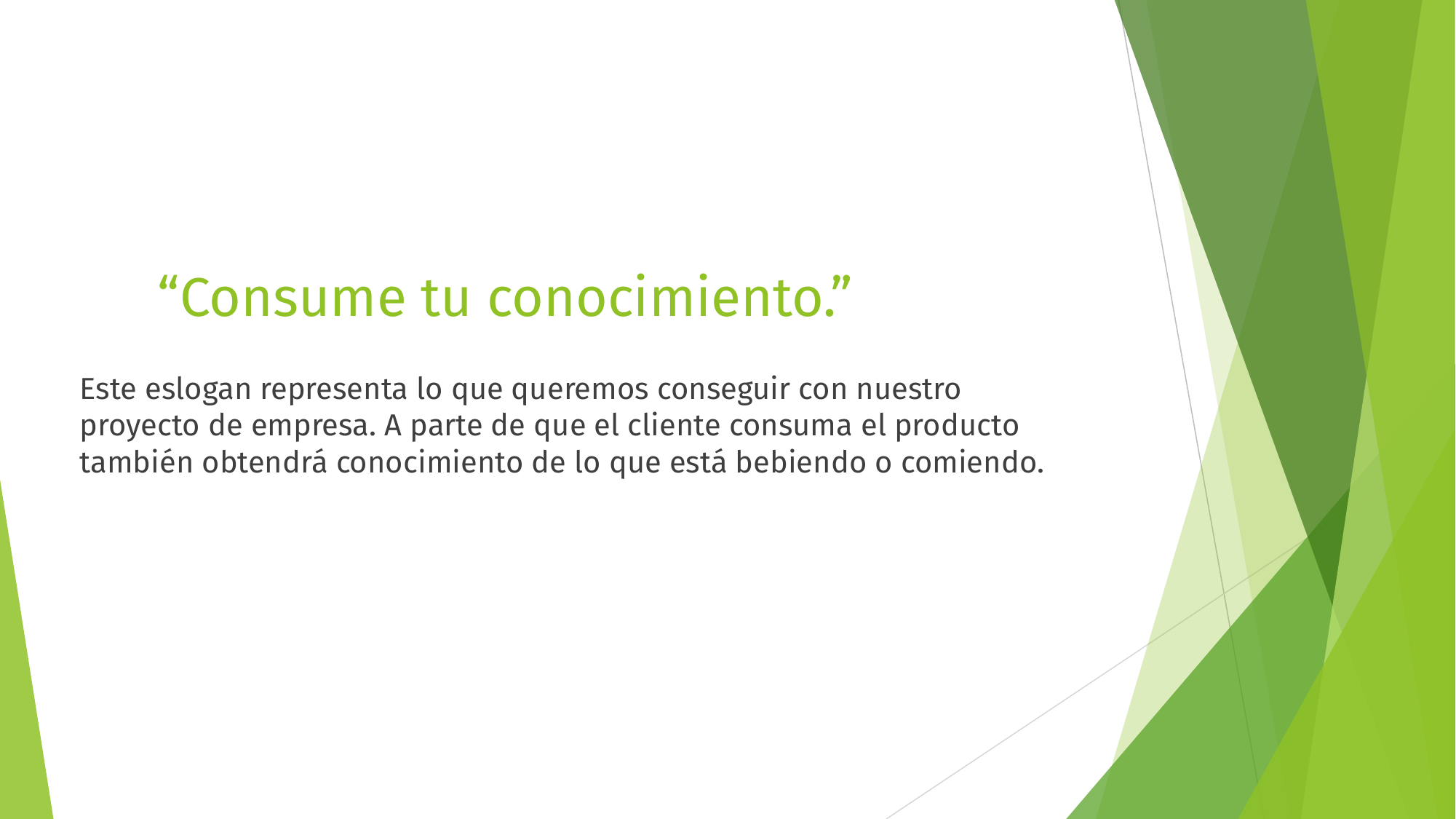

# “Consume tu conocimiento.”
Este eslogan representa lo que queremos conseguir con nuestro proyecto de empresa. A parte de que el cliente consuma el producto también obtendrá conocimiento de lo que está bebiendo o comiendo.